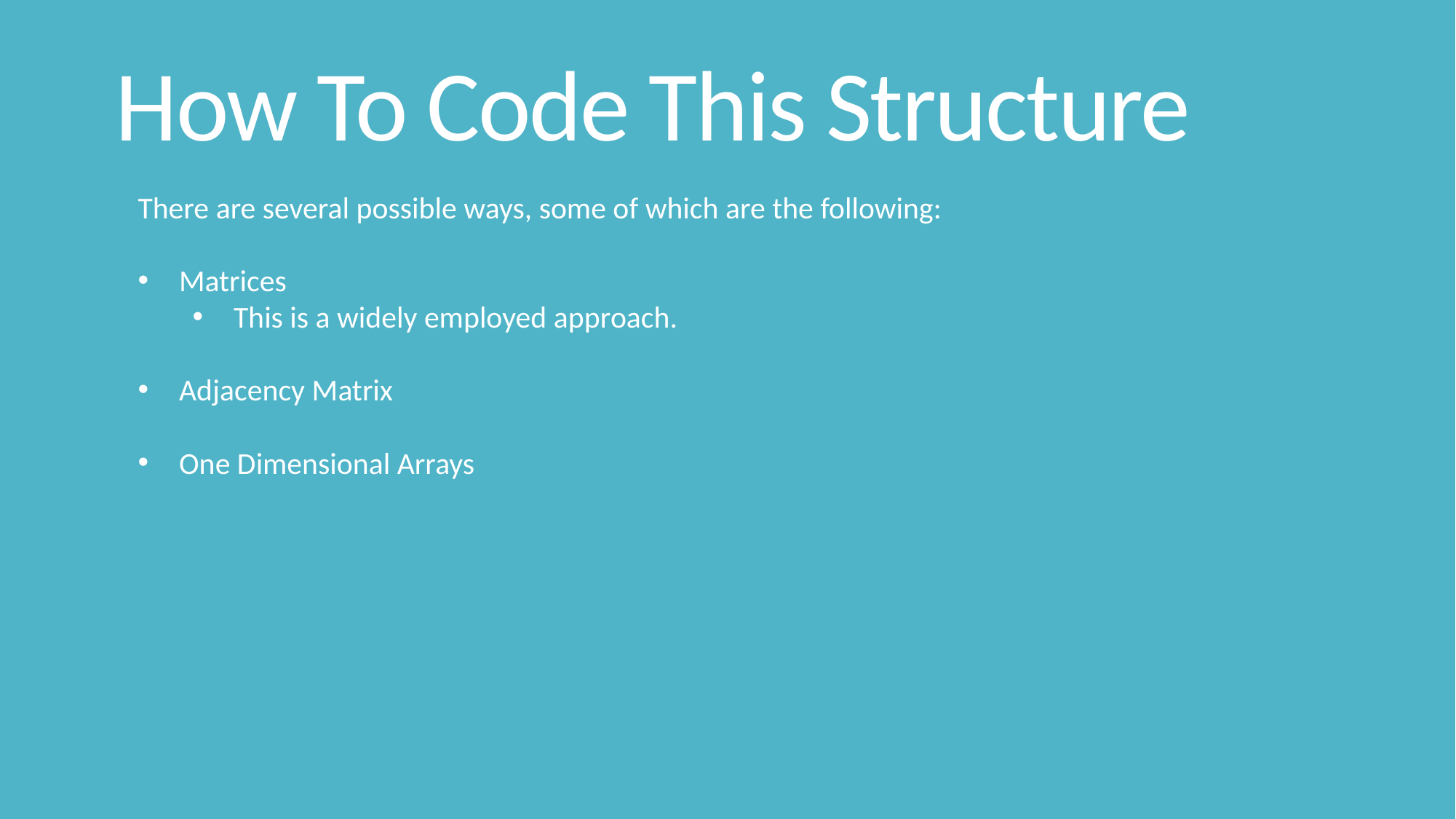

# How To Code This Structure
There are several possible ways, some of which are the following:

Matrices
This is a widely employed approach.

Adjacency Matrix

One Dimensional Arrays